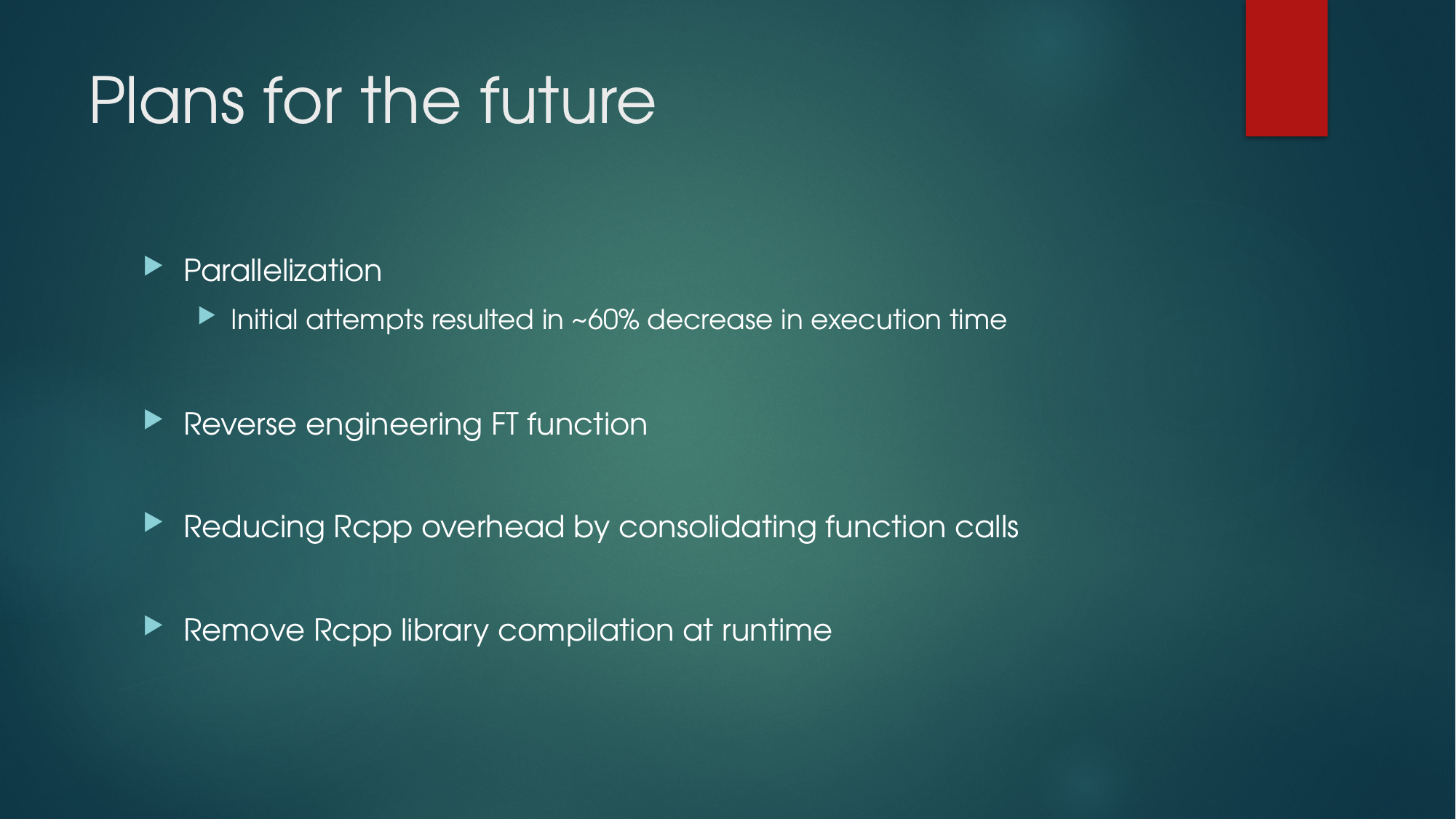

# Plans for the future
Parallelization
Initial attempts resulted in ~60% decrease in execution time

Reverse engineering FT function

Reducing Rcpp overhead by consolidating function calls

Remove Rcpp library compilation at runtime